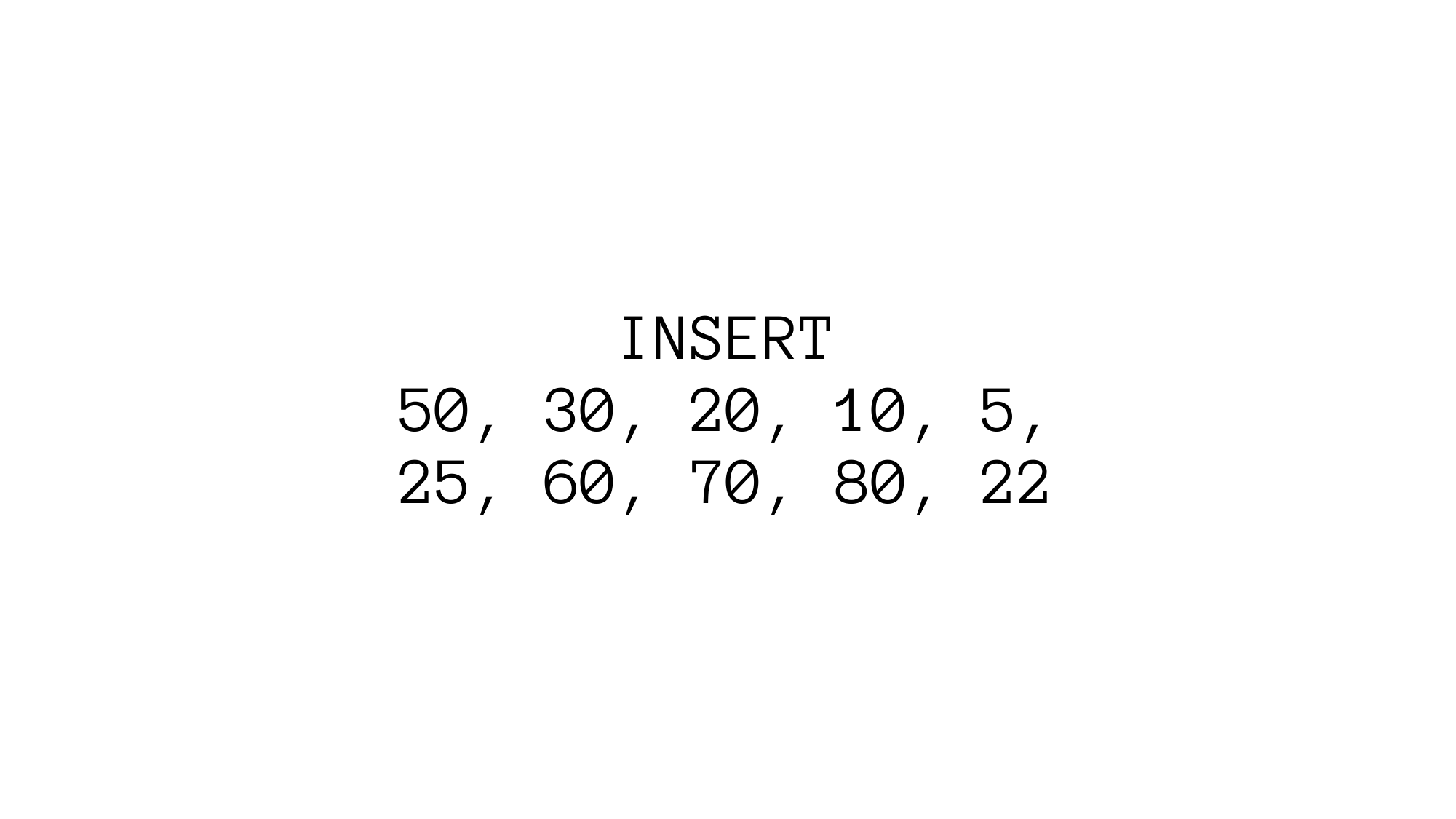

INSERT
50, 30, 20, 10, 5,
25, 60, 70, 80, 22